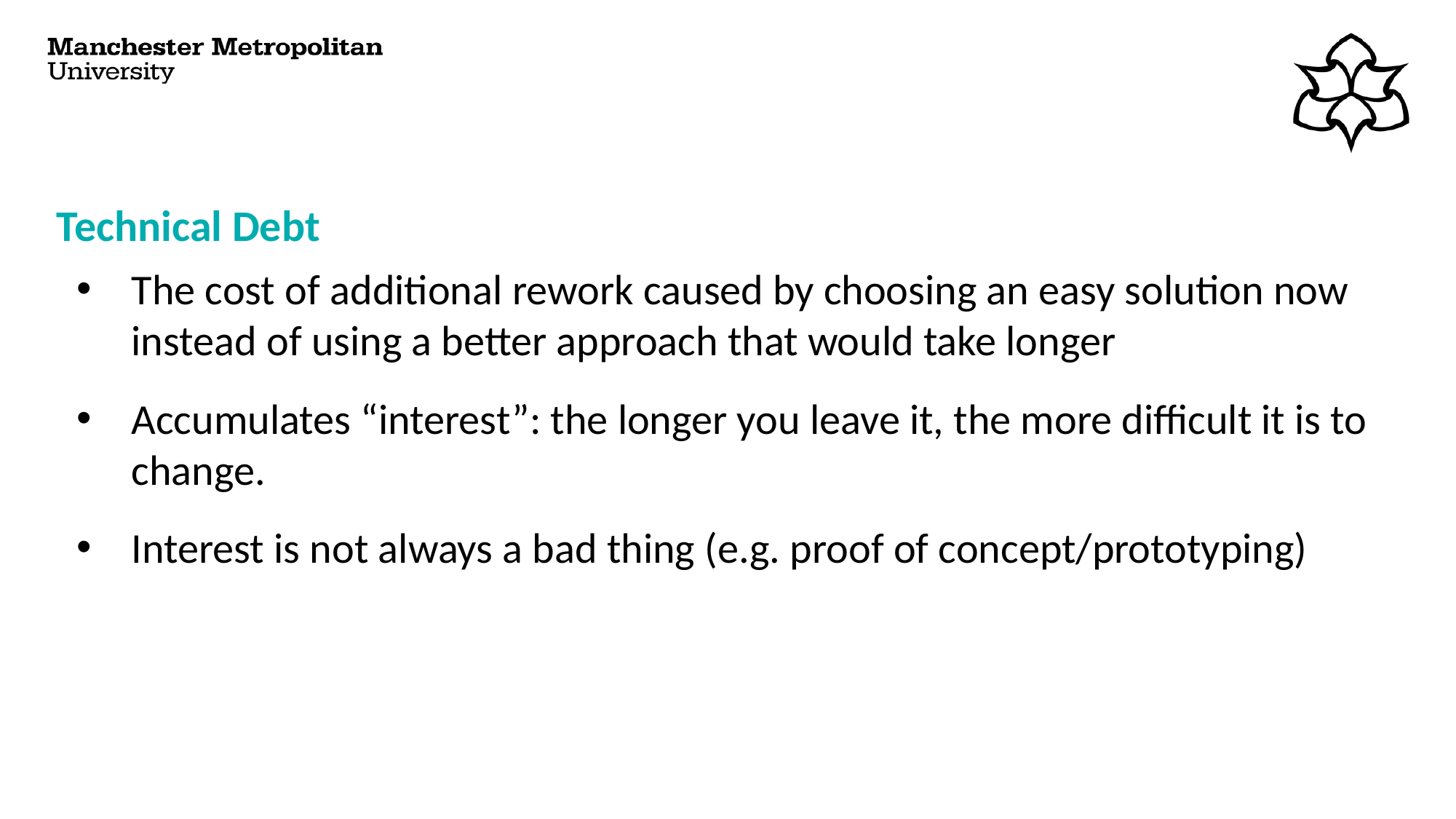

# Technical Debt
The cost of additional rework caused by choosing an easy solution now instead of using a better approach that would take longer
Accumulates “interest”: the longer you leave it, the more difficult it is to change.
Interest is not always a bad thing (e.g. proof of concept/prototyping)